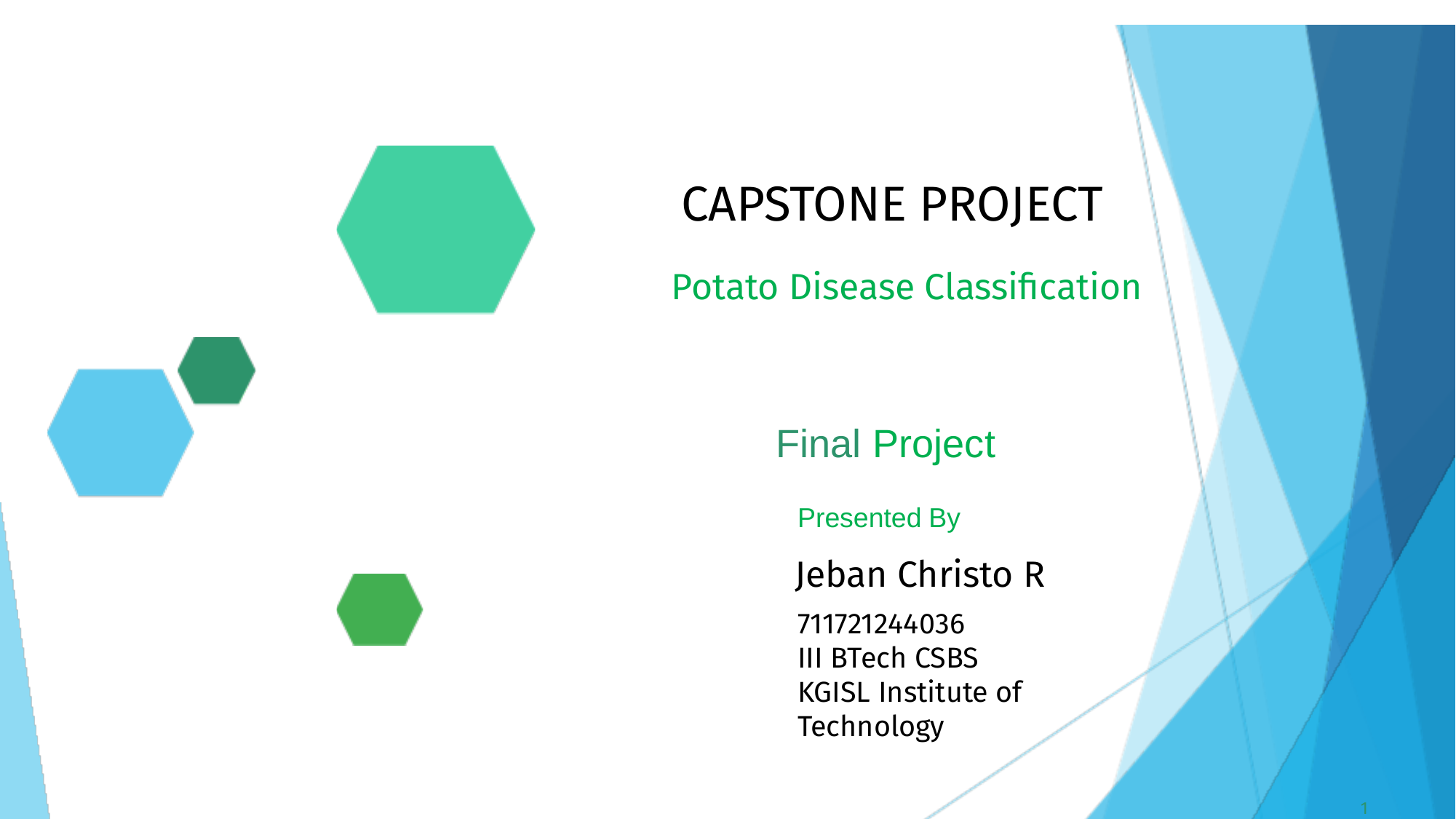

CAPSTONE PROJECT
Potato Disease Classification

Final Project

Presented By

Jeban Christo R

711721244036
III BTech CSBS KGISL Institute of Technology
1